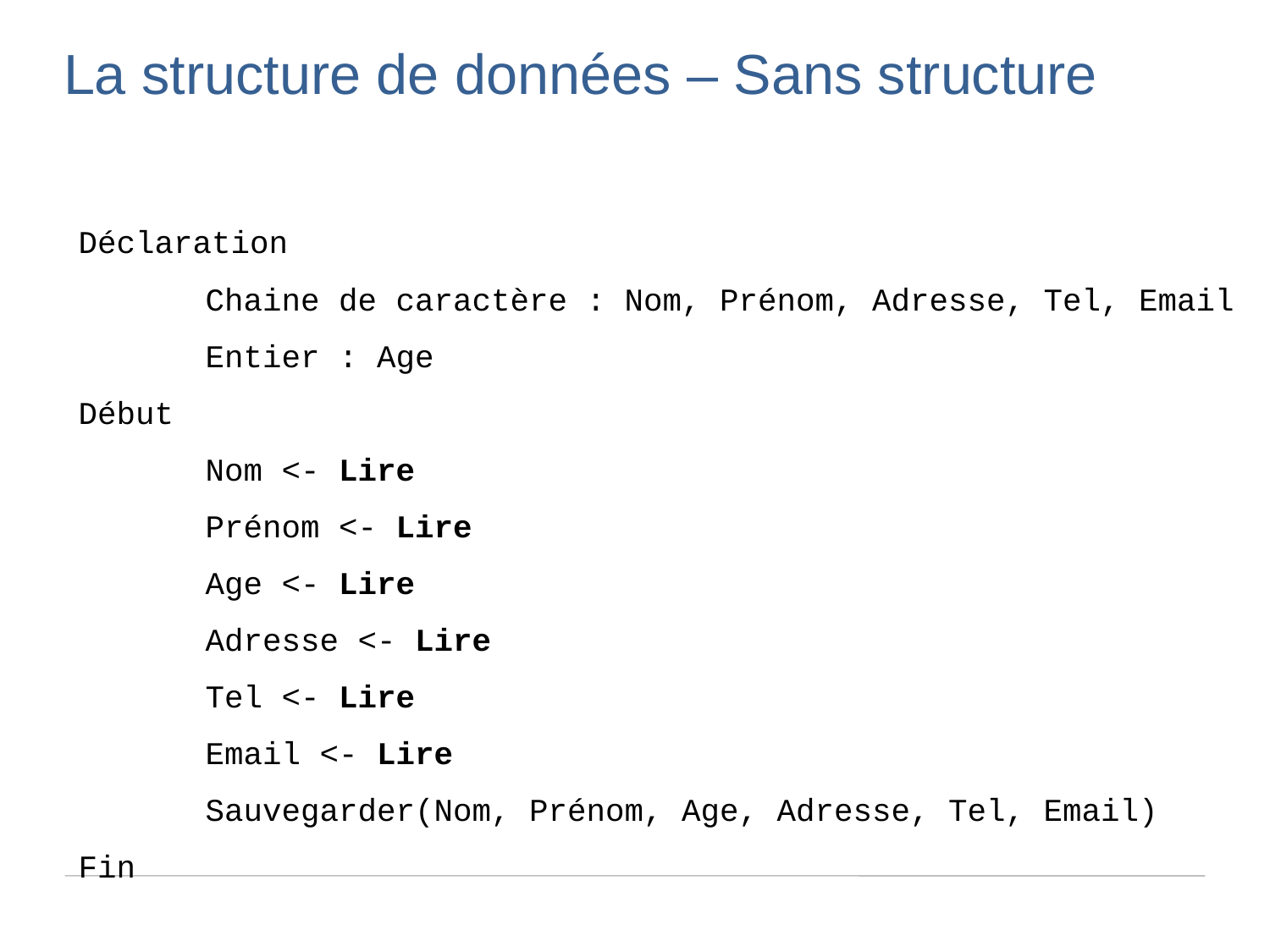

La structure de données – Sans structure
Déclaration
	Chaine de caractère : Nom, Prénom, Adresse, Tel, Email
	Entier : Age
Début
	Nom <- Lire
	Prénom <- Lire
	Age <- Lire
	Adresse <- Lire
	Tel <- Lire
	Email <- Lire
	Sauvegarder(Nom, Prénom, Age, Adresse, Tel, Email)
Fin